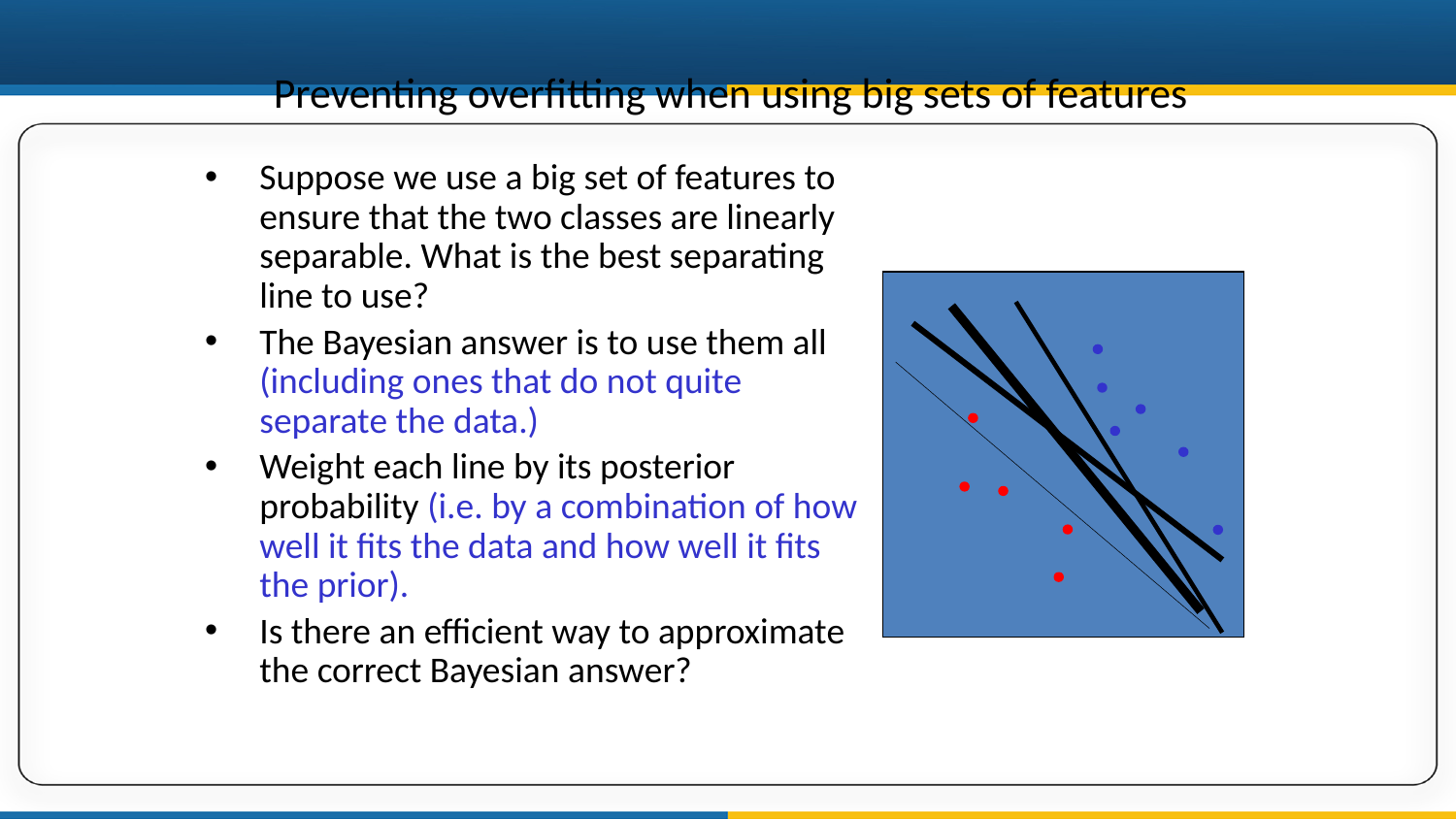

# Preventing overfitting when using big sets of features
Suppose we use a big set of features to ensure that the two classes are linearly separable. What is the best separating line to use?
The Bayesian answer is to use them all (including ones that do not quite separate the data.)
Weight each line by its posterior probability (i.e. by a combination of how well it fits the data and how well it fits the prior).
Is there an efficient way to approximate the correct Bayesian answer?